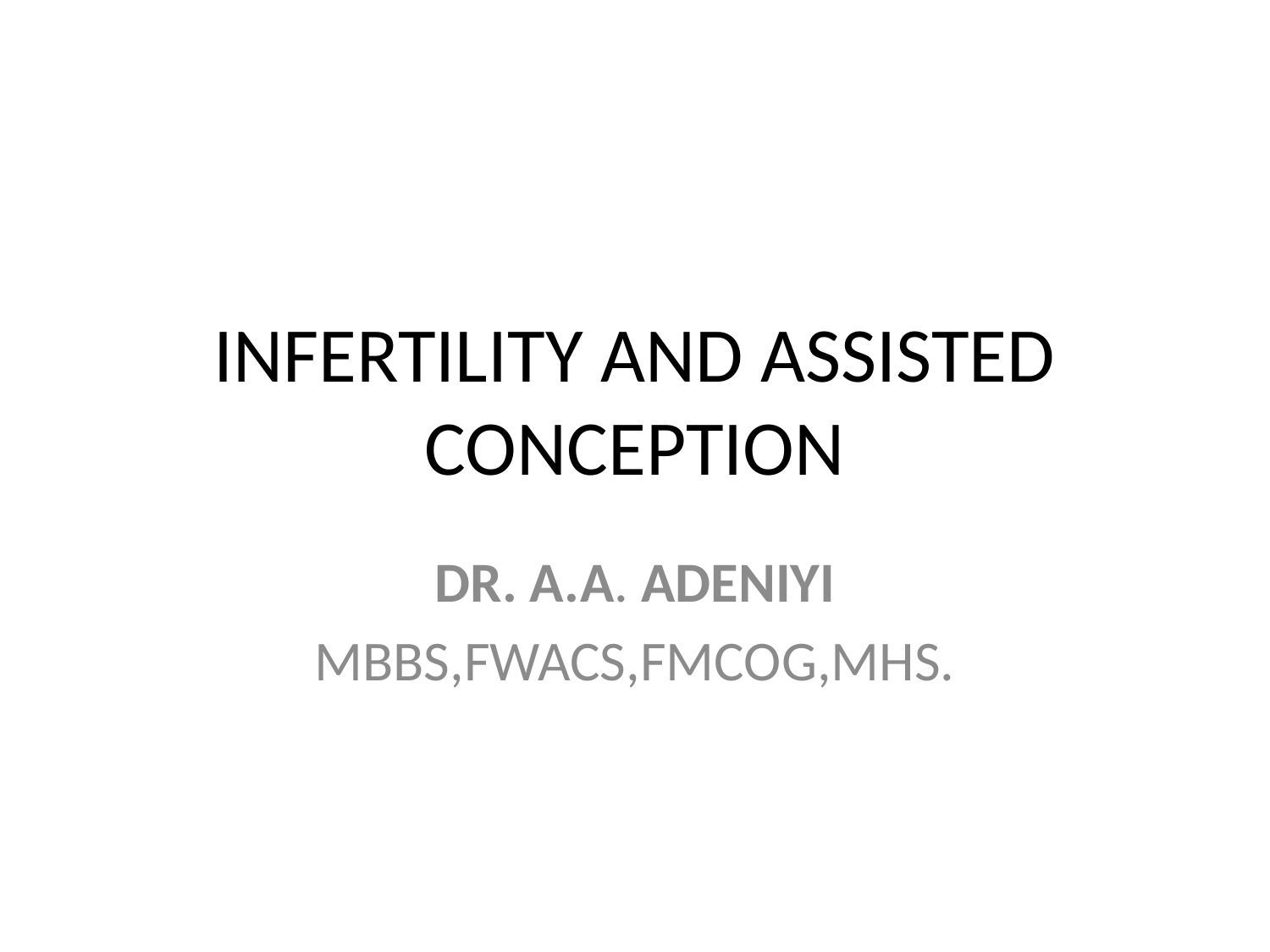

# INFERTILITY AND ASSISTED CONCEPTION
DR. A.A. ADENIYI
MBBS,FWACS,FMCOG,MHS.